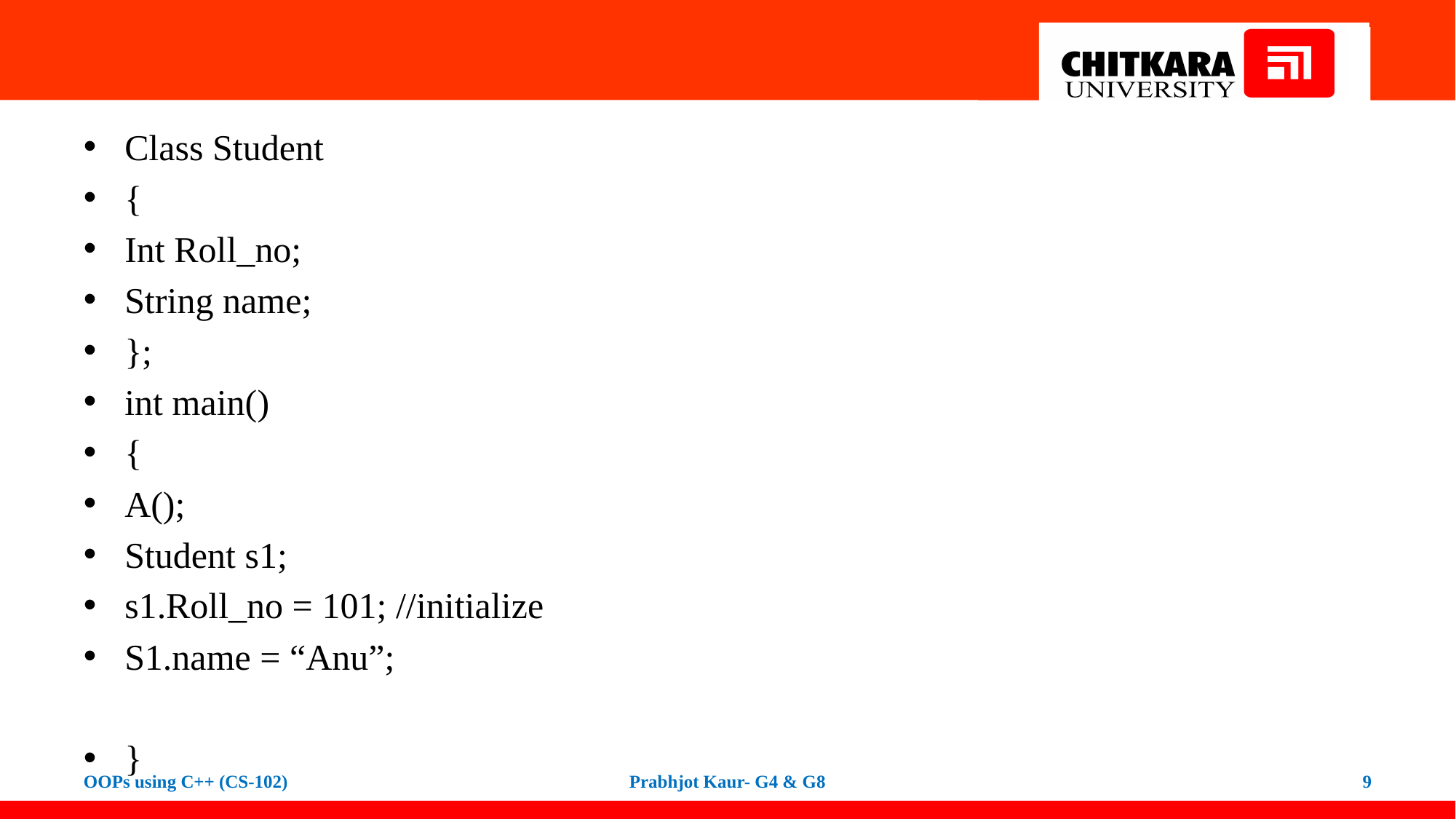

#
Class Student
{
Int Roll_no;
String name;
};
int main()
{
A();
Student s1;
s1.Roll_no = 101; //initialize
S1.name = “Anu”;

}
OOPs using C++ (CS-102)
Prabhjot Kaur- G4 & G8
9